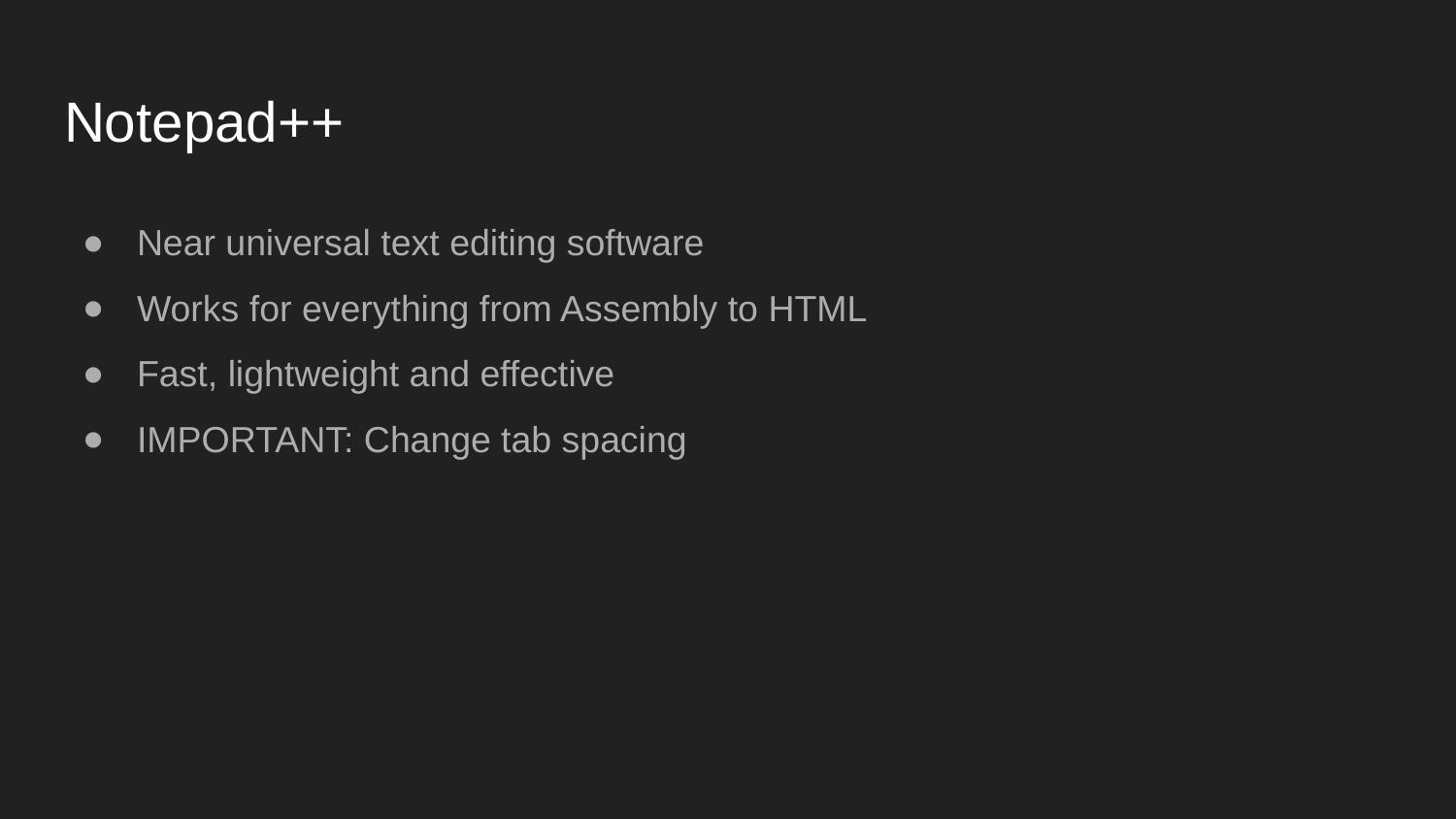

# Notepad++
Near universal text editing software
Works for everything from Assembly to HTML
Fast, lightweight and effective
IMPORTANT: Change tab spacing